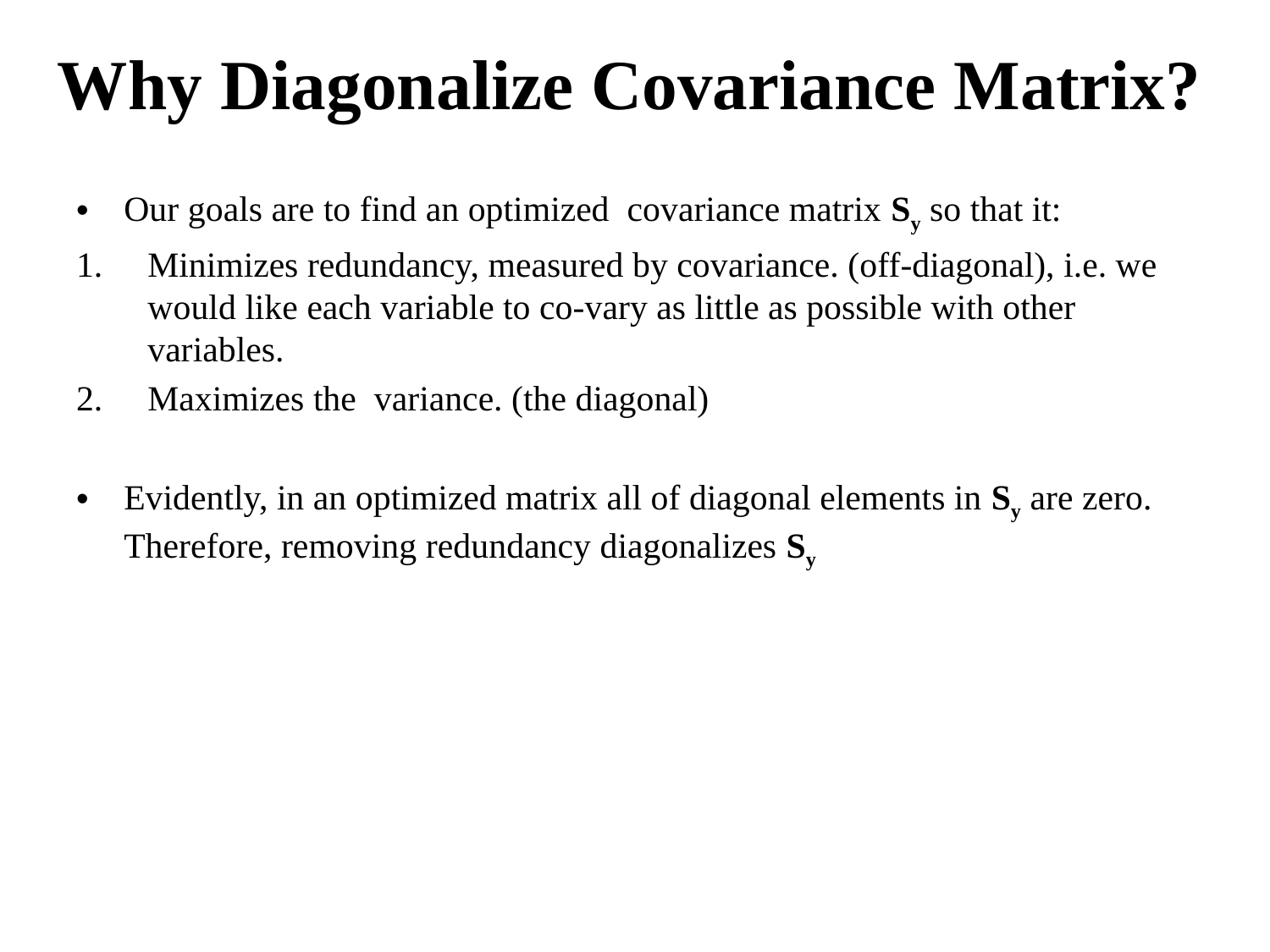

# Why Diagonalize Covariance Matrix?
Our goals are to find an optimized  covariance matrix Sy so that it:
Minimizes redundancy, measured by covariance. (off-diagonal), i.e. we would like each variable to co-vary as little as possible with other variables.
Maximizes the  variance. (the diagonal)

Evidently, in an optimized matrix all of diagonal elements in Sy are zero. Therefore, removing redundancy diagonalizes Sy